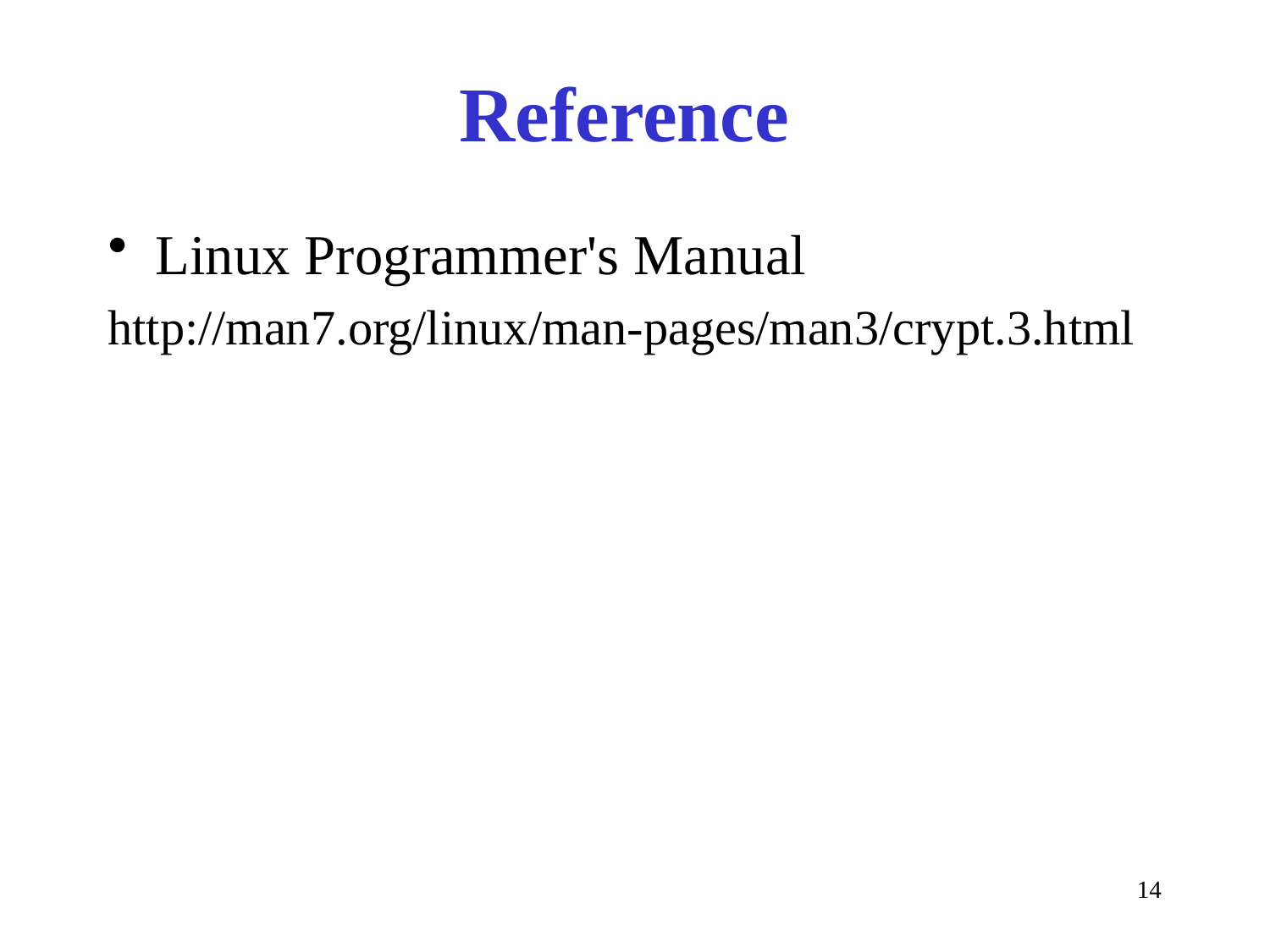

# Reference
Linux Programmer's Manual
http://man7.org/linux/man-pages/man3/crypt.3.html

14